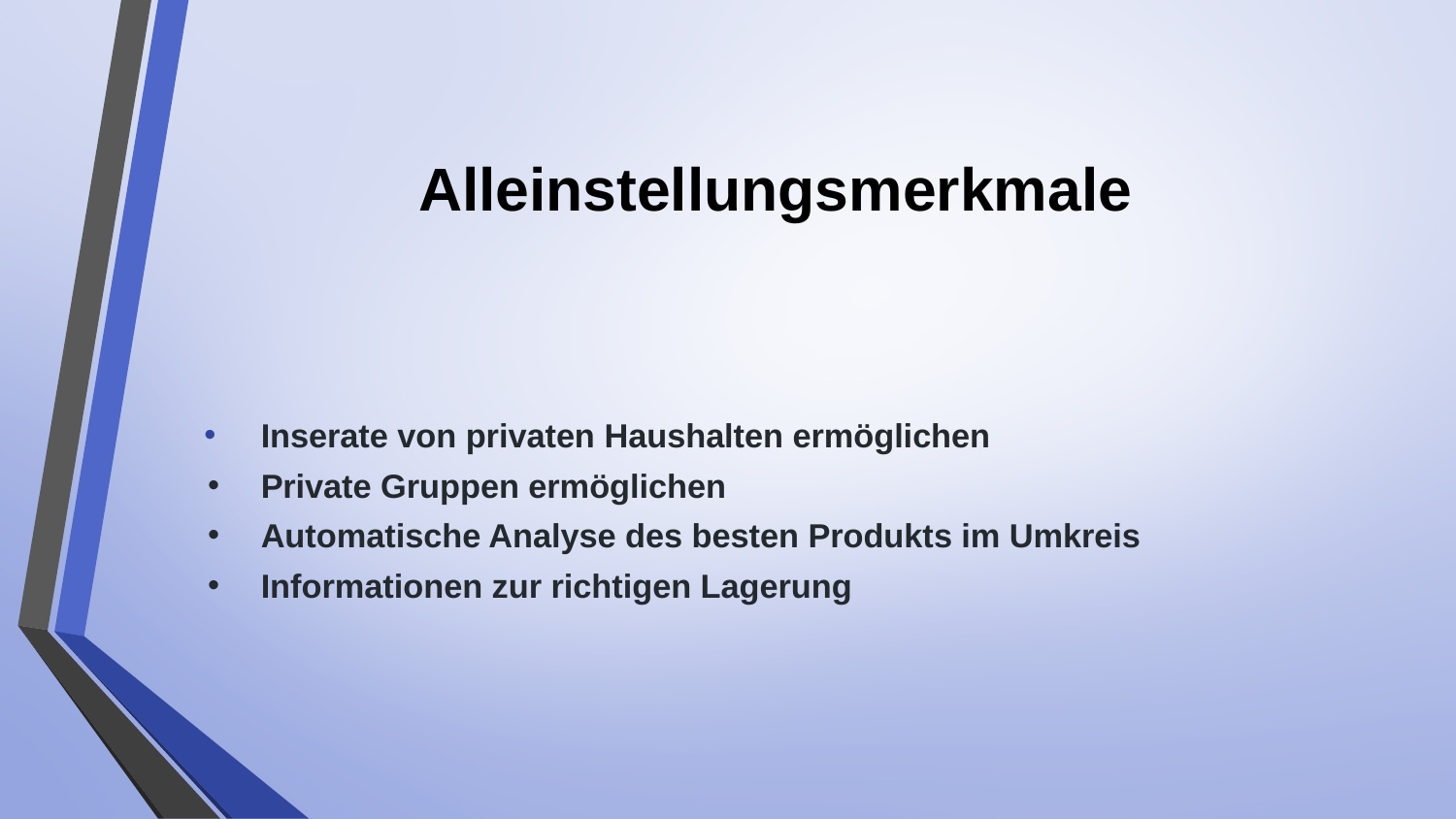

# Alleinstellungsmerkmale
Inserate von privaten Haushalten ermöglichen
Private Gruppen ermöglichen
Automatische Analyse des besten Produkts im Umkreis
Informationen zur richtigen Lagerung